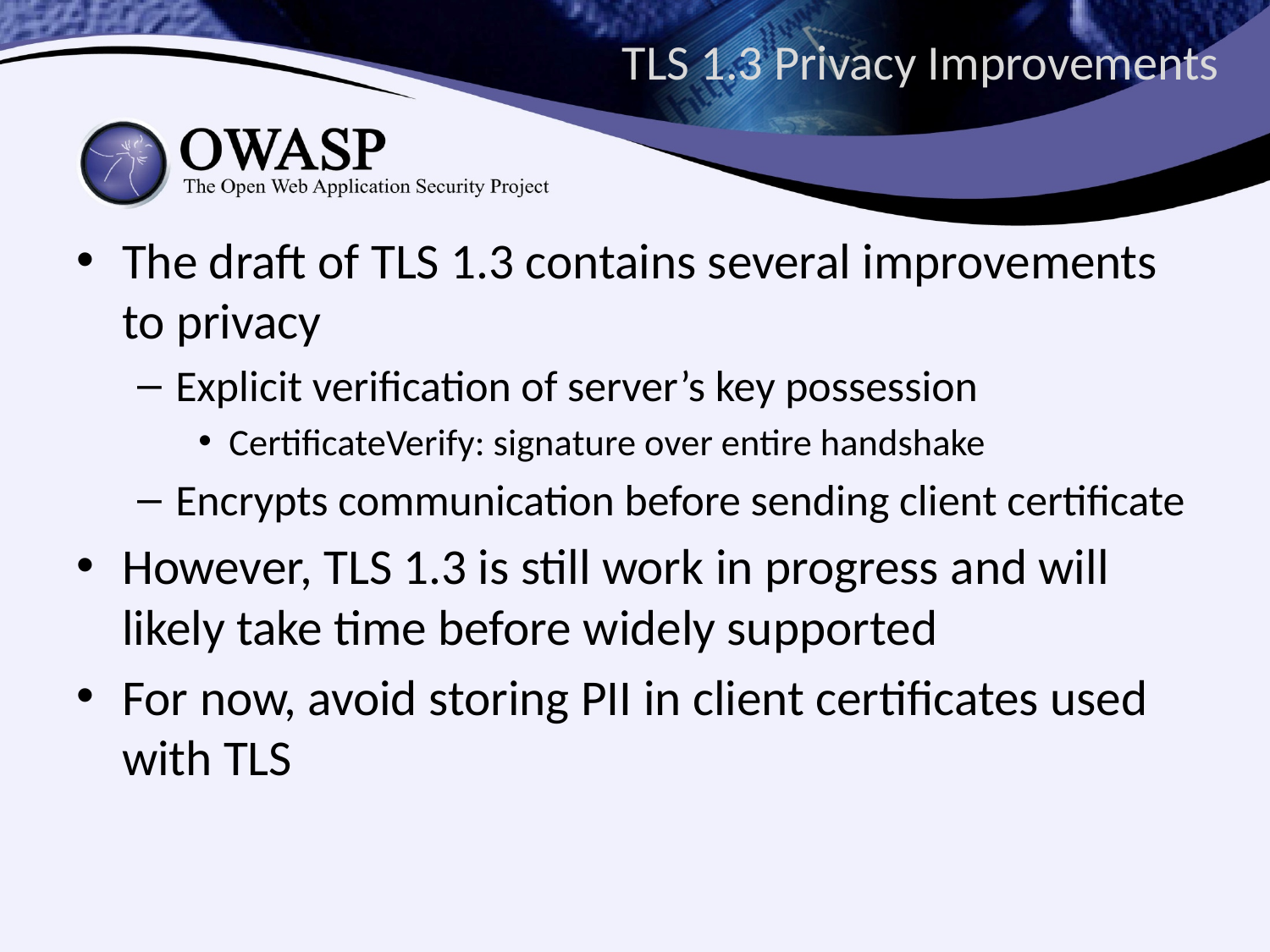

# TLS 1.3 Privacy Improvements
The draft of TLS 1.3 contains several improvements to privacy
Explicit verification of server’s key possession
CertificateVerify: signature over entire handshake
Encrypts communication before sending client certificate
However, TLS 1.3 is still work in progress and will likely take time before widely supported
For now, avoid storing PII in client certificates used with TLS